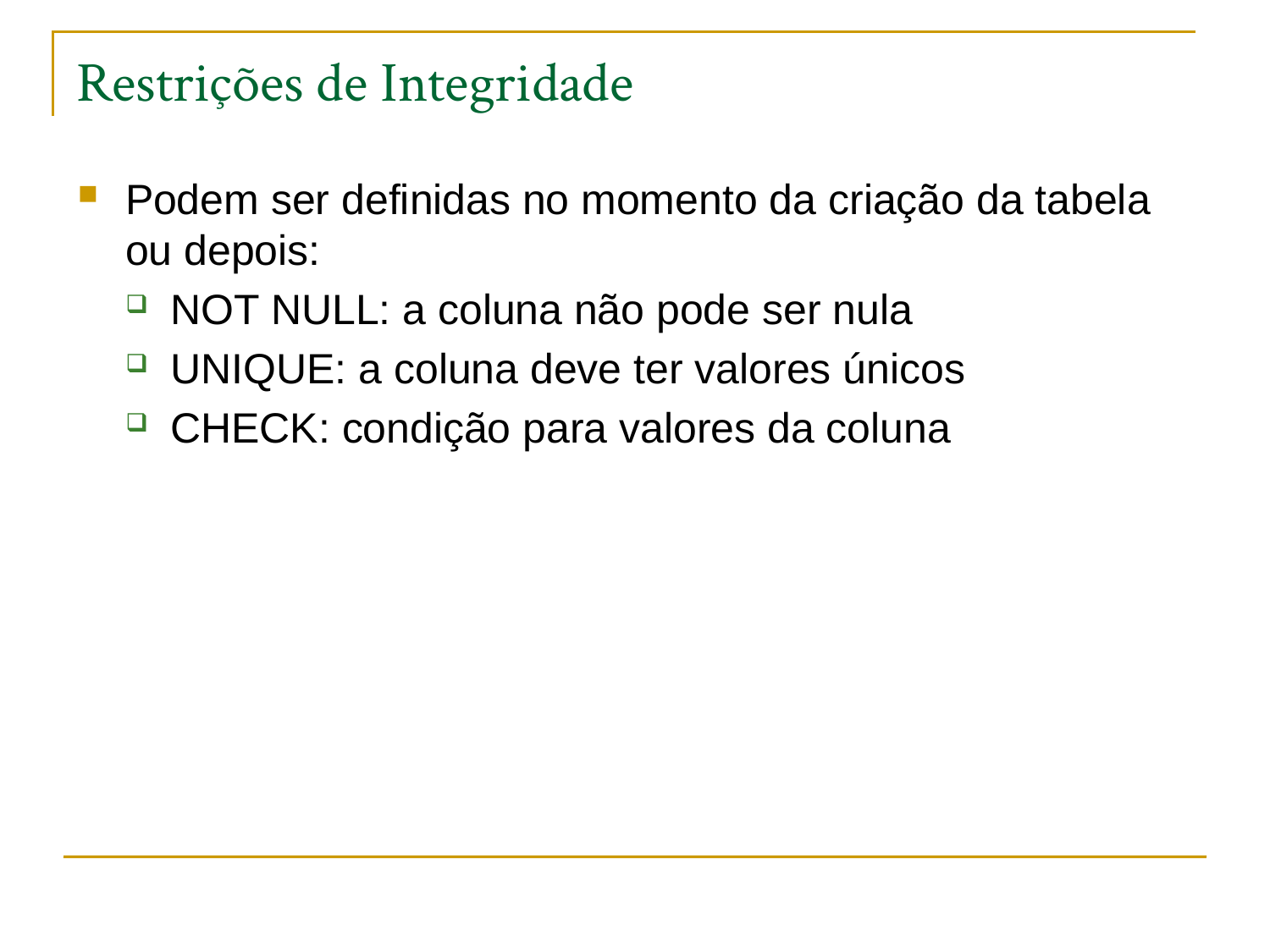

# Restrições de Integridade
Podem ser definidas no momento da criação da tabela ou depois:
NOT NULL: a coluna não pode ser nula
UNIQUE: a coluna deve ter valores únicos
CHECK: condição para valores da coluna